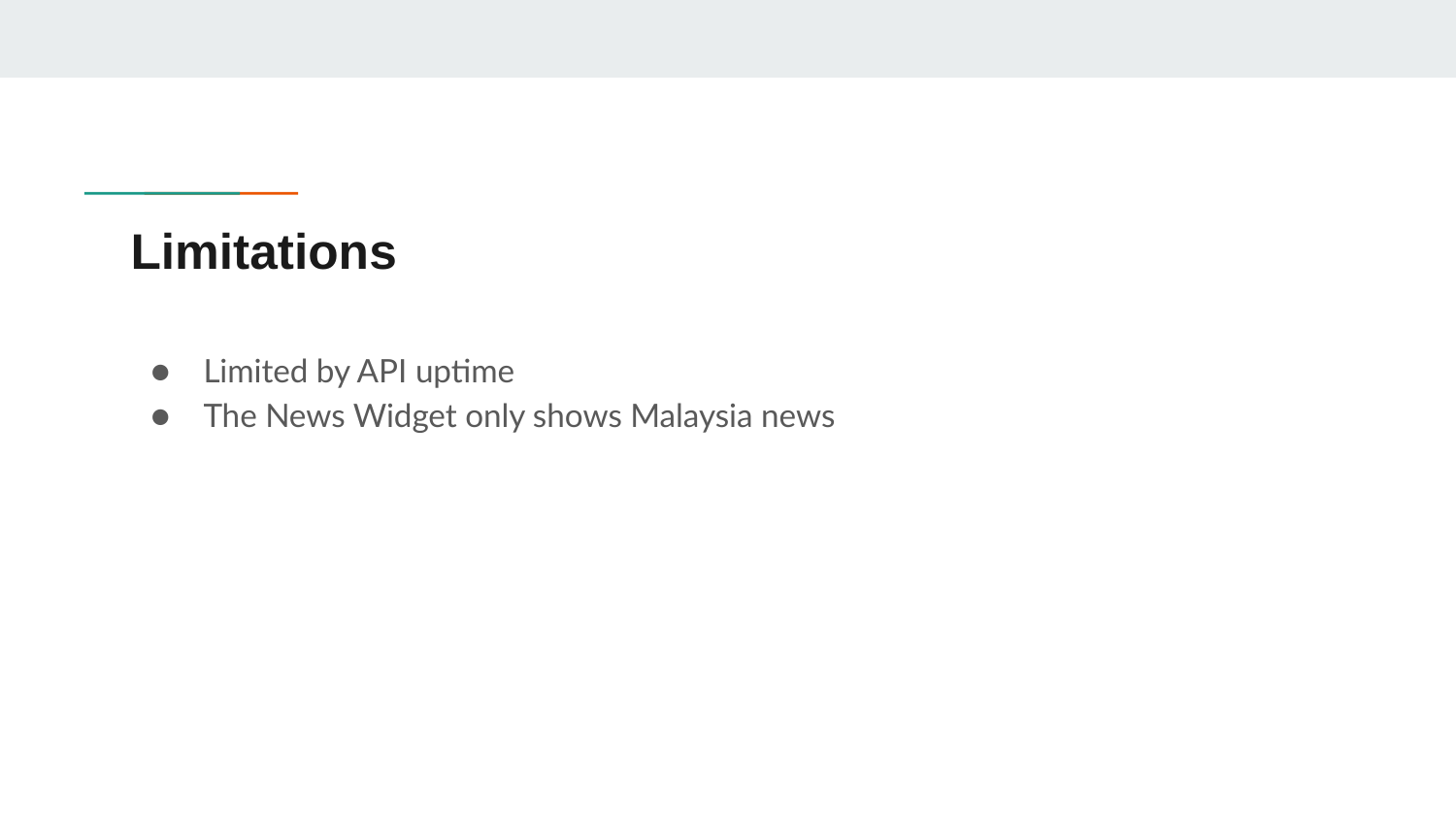

# Limitations
Limited by API uptime
The News Widget only shows Malaysia news